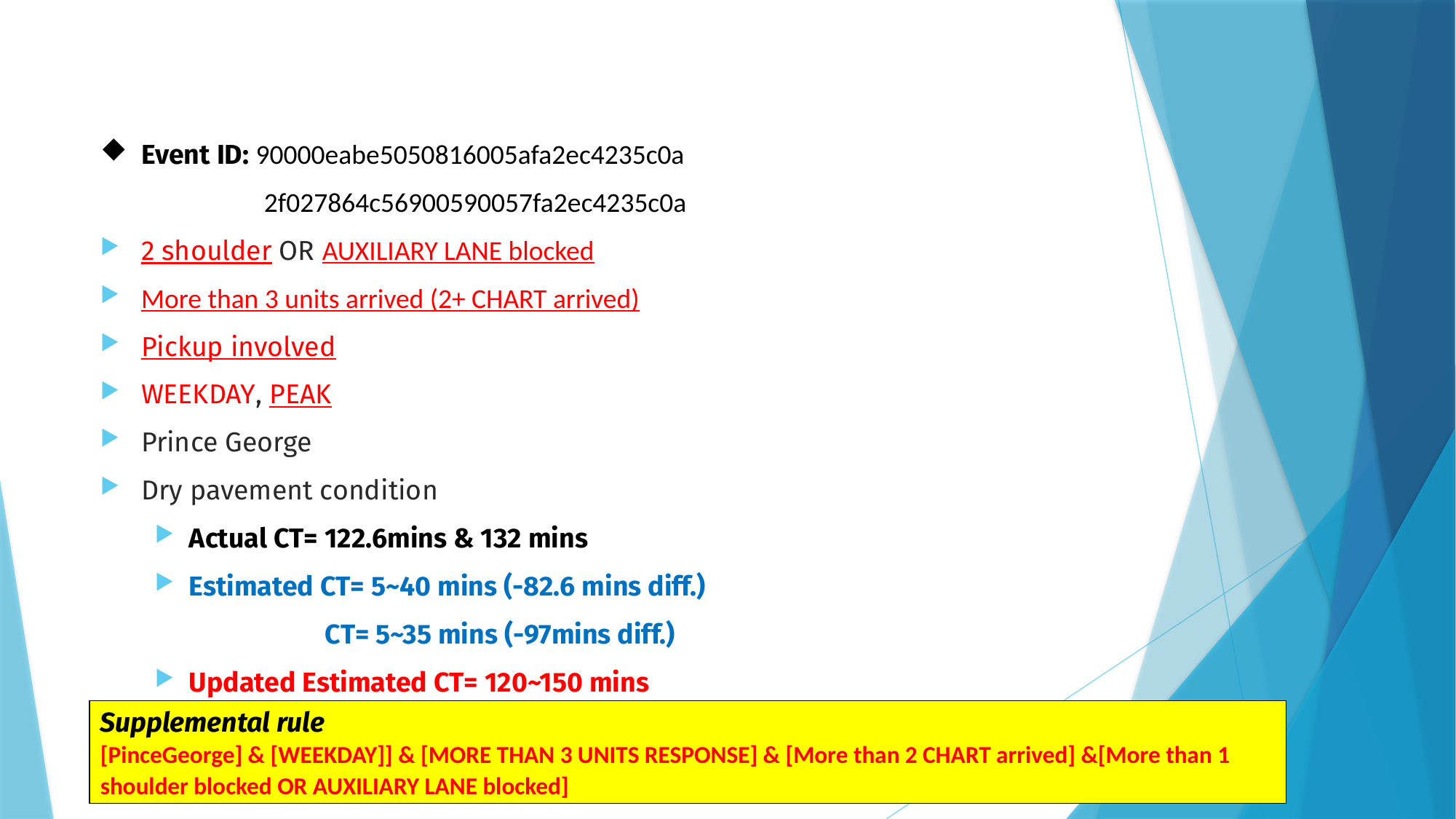

#
Event ID: 90000eabe5050816005afa2ec4235c0a
2f027864c56900590057fa2ec4235c0a
2 shoulder OR AUXILIARY LANE blocked
More than 3 units arrived (2+ CHART arrived)
Pickup involved
WEEKDAY, PEAK
Prince George
Dry pavement condition
Actual CT= 122.6mins & 132 mins
Estimated CT= 5~40 mins (-82.6 mins diff.)
 CT= 5~35 mins (-97mins diff.)
Updated Estimated CT= 120~150 mins
Supplemental rule
[PinceGeorge] & [WEEKDAY]] & [MORE THAN 3 UNITS RESPONSE] & [More than 2 CHART arrived] &[More than 1 shoulder blocked OR AUXILIARY LANE blocked]